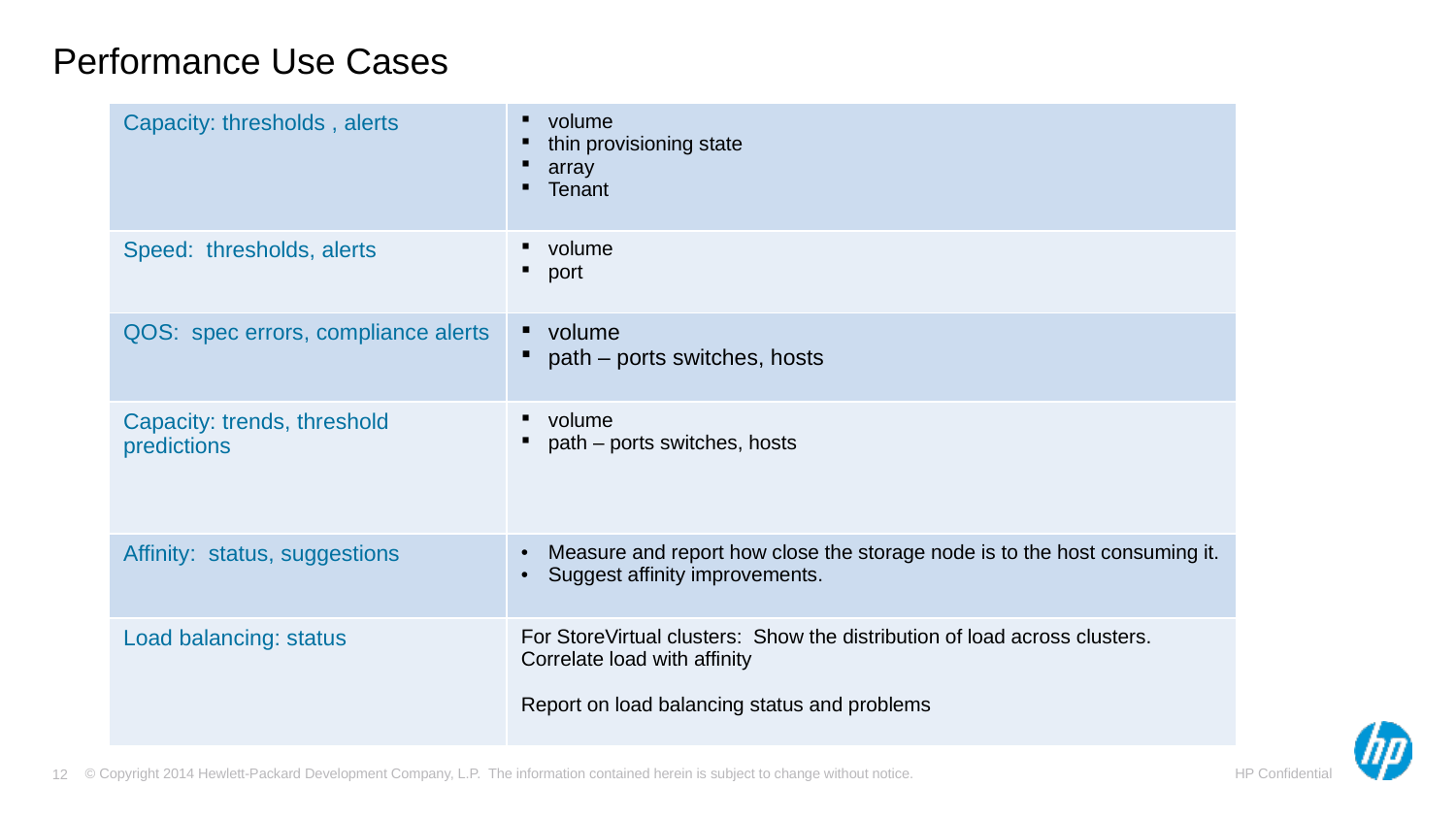

# Performance Use Cases
| Capacity: thresholds , alerts | volume thin provisioning state array Tenant |
| --- | --- |
| Speed: thresholds, alerts | volume port |
| QOS: spec errors, compliance alerts | volume path – ports switches, hosts |
| Capacity: trends, threshold predictions | volume path – ports switches, hosts |
| Affinity: status, suggestions | Measure and report how close the storage node is to the host consuming it. Suggest affinity improvements. |
| Load balancing: status | For StoreVirtual clusters: Show the distribution of load across clusters. Correlate load with affinity Report on load balancing status and problems |
HP Confidential